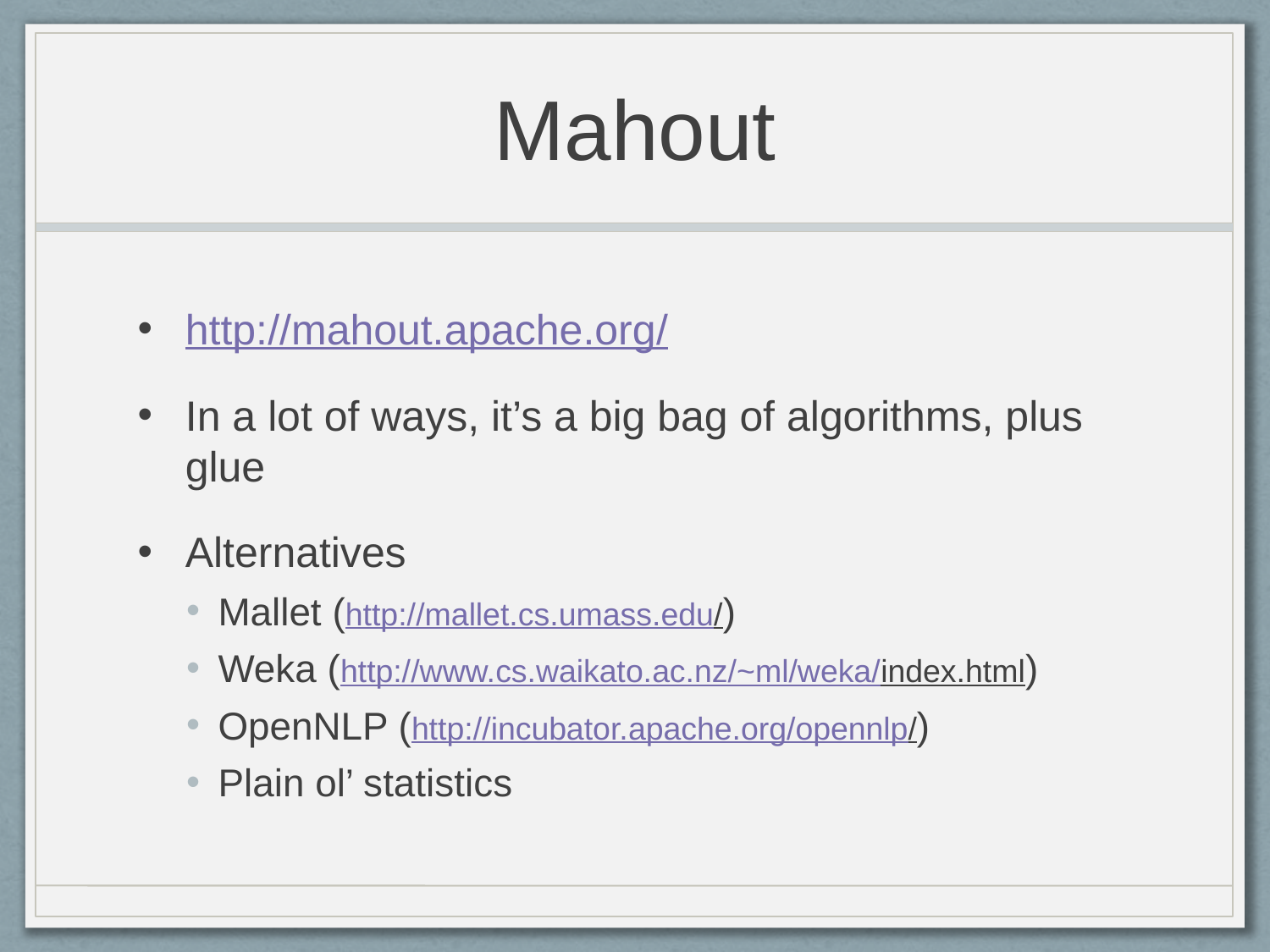

# Mahout
http://mahout.apache.org/
In a lot of ways, it’s a big bag of algorithms, plus glue
Alternatives
Mallet (http://mallet.cs.umass.edu/)
Weka (http://www.cs.waikato.ac.nz/~ml/weka/index.html)
OpenNLP (http://incubator.apache.org/opennlp/)
Plain ol’ statistics